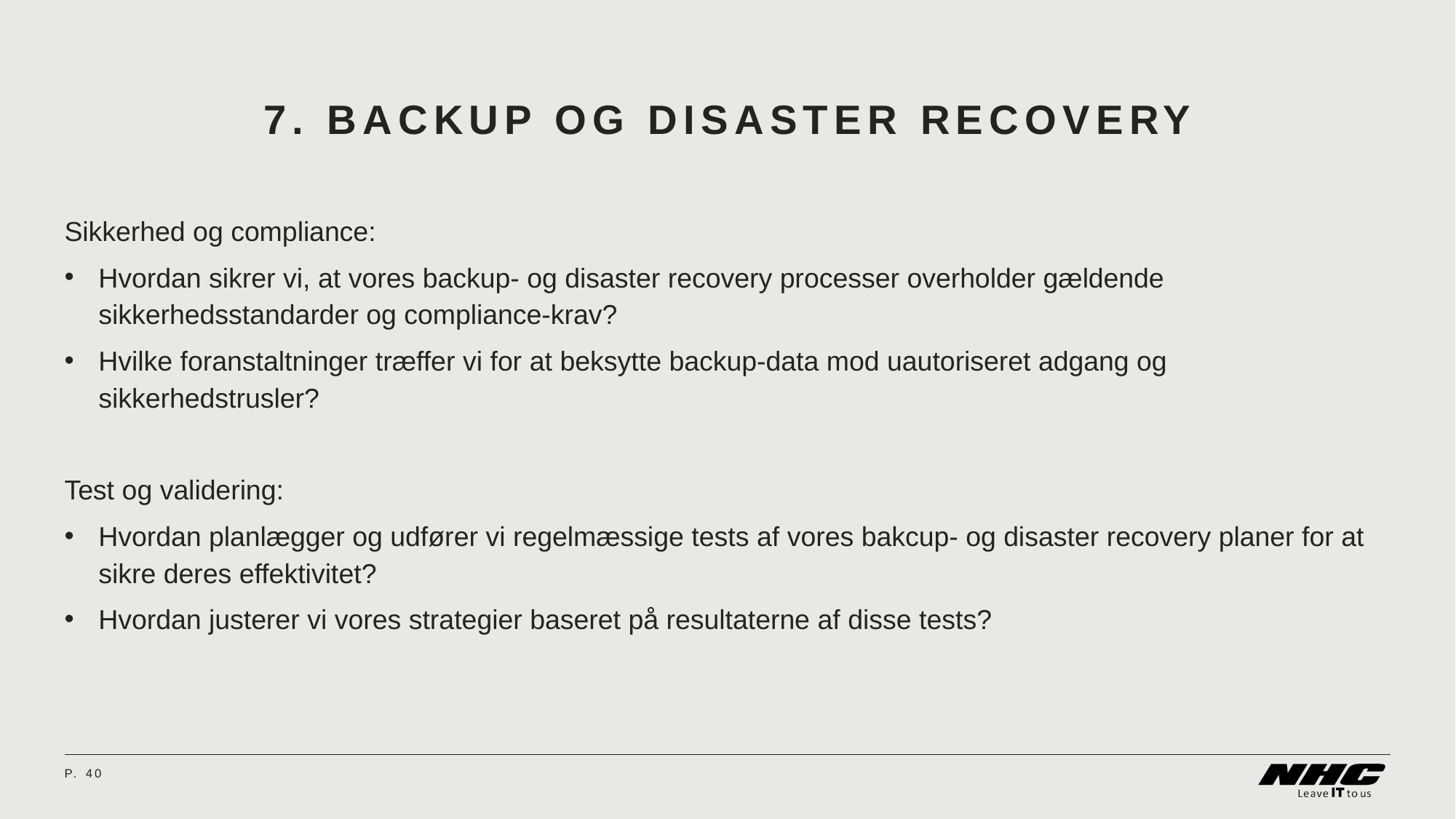

# 7. Backup og disaster recovery
Sikkerhed og compliance:
Hvordan sikrer vi, at vores backup- og disaster recovery processer overholder gældende sikkerhedsstandarder og compliance-krav?
Hvilke foranstaltninger træffer vi for at beksytte backup-data mod uautoriseret adgang og sikkerhedstrusler?

Test og validering:
Hvordan planlægger og udfører vi regelmæssige tests af vores bakcup- og disaster recovery planer for at sikre deres effektivitet?
Hvordan justerer vi vores strategier baseret på resultaterne af disse tests?
P.	40

08 April 2024